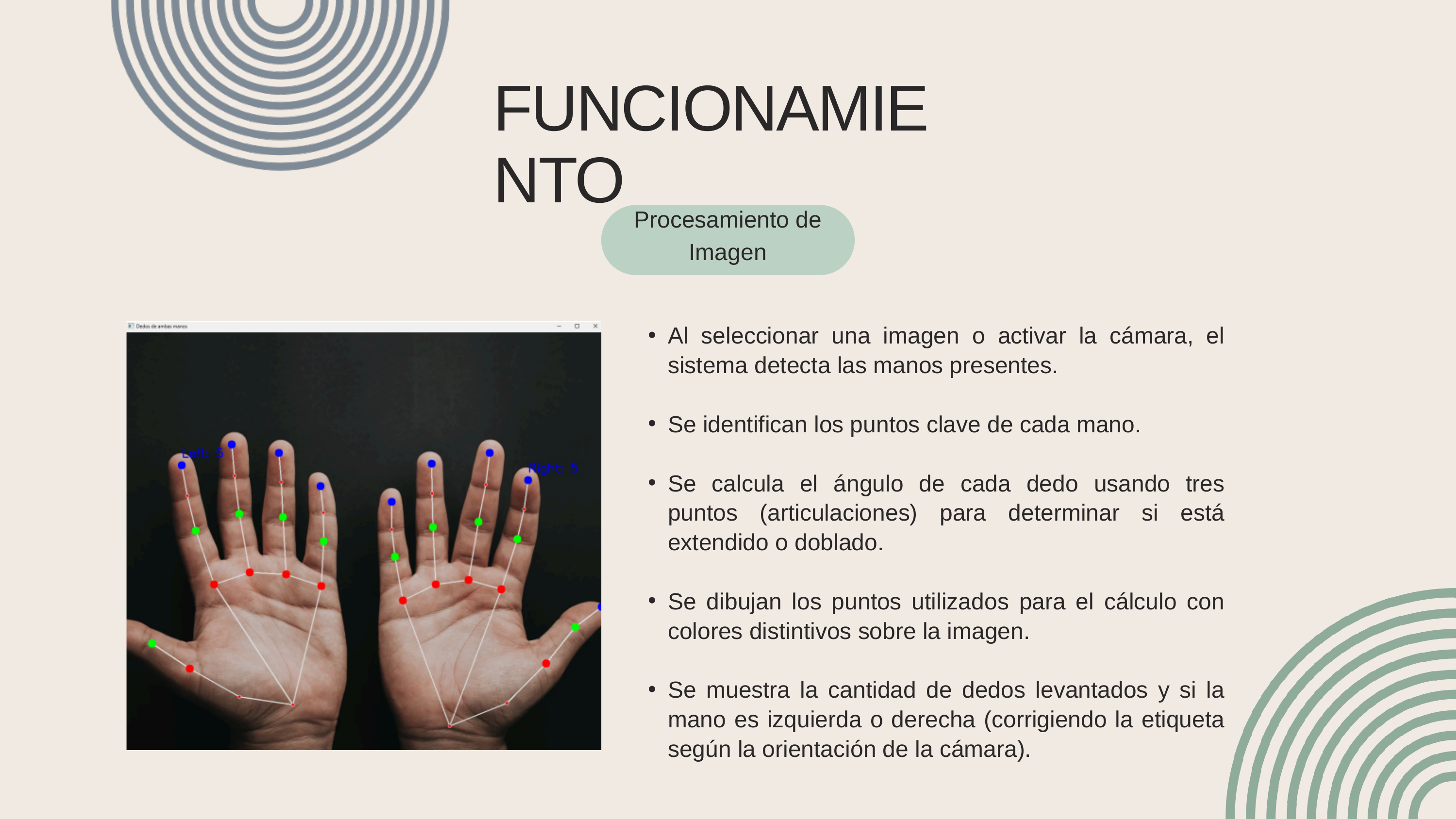

FUNCIONAMIENTO

Procesamiento de Imagen
Al seleccionar una imagen o activar la cámara, el sistema detecta las manos presentes.

Se identifican los puntos clave de cada mano.

Se calcula el ángulo de cada dedo usando tres puntos (articulaciones) para determinar si está extendido o doblado.

Se dibujan los puntos utilizados para el cálculo con colores distintivos sobre la imagen.

Se muestra la cantidad de dedos levantados y si la mano es izquierda o derecha (corrigiendo la etiqueta según la orientación de la cámara).